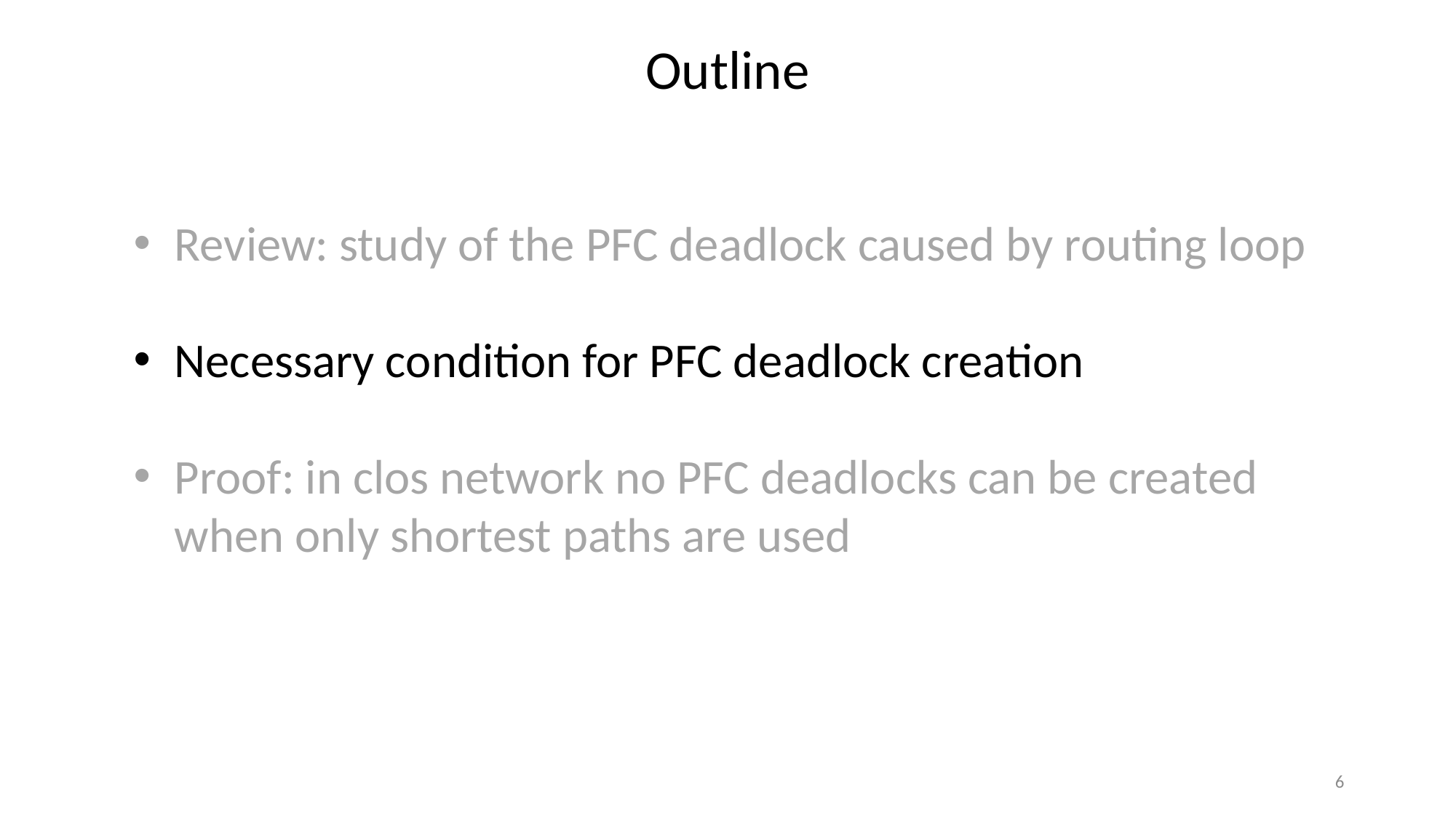

Outline
Review: study of the PFC deadlock caused by routing loop

Necessary condition for PFC deadlock creation

Proof: in clos network no PFC deadlocks can be created when only shortest paths are used
6